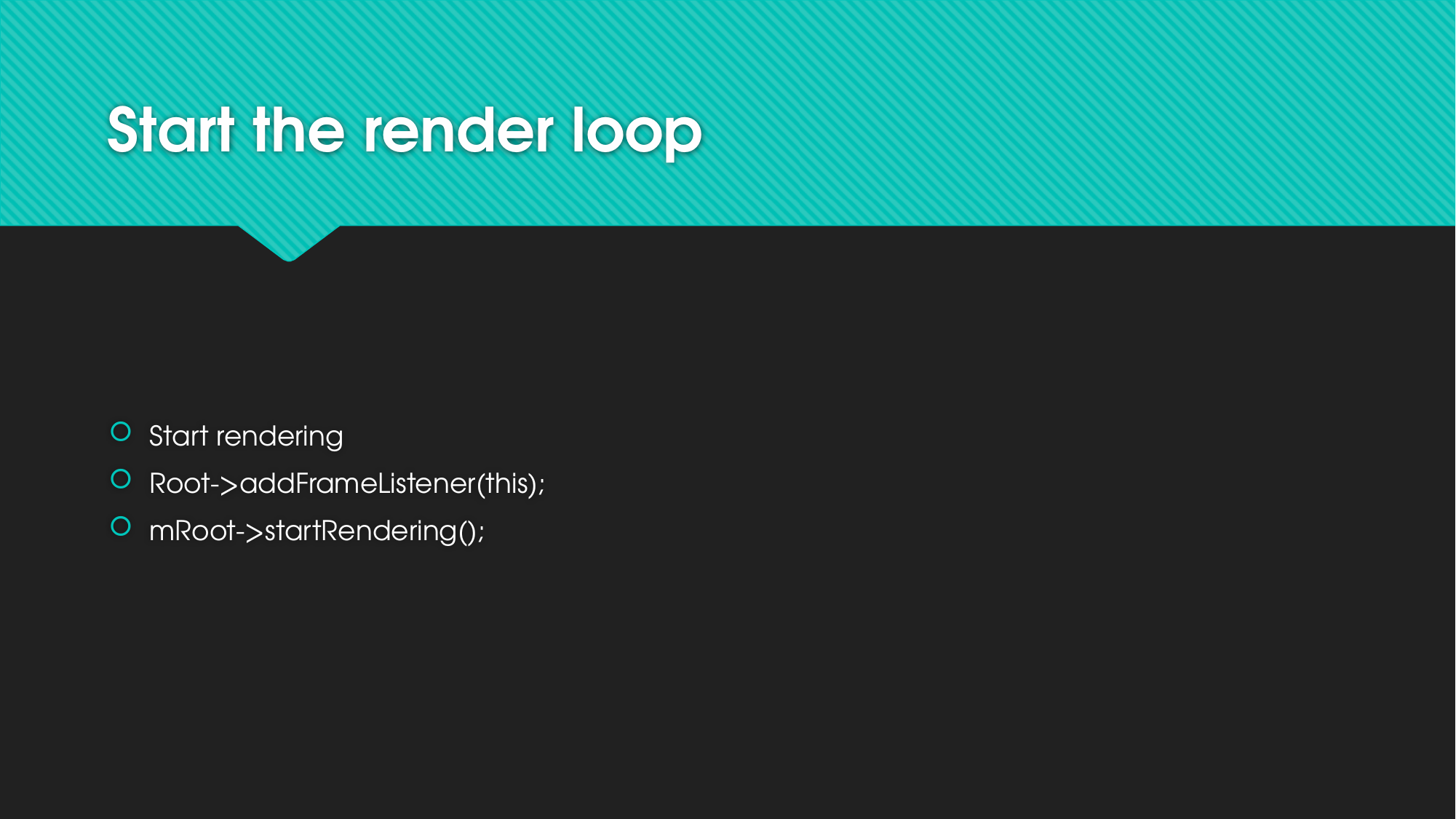

# Start the render loop
Start rendering
Root->addFrameListener(this);
mRoot->startRendering();